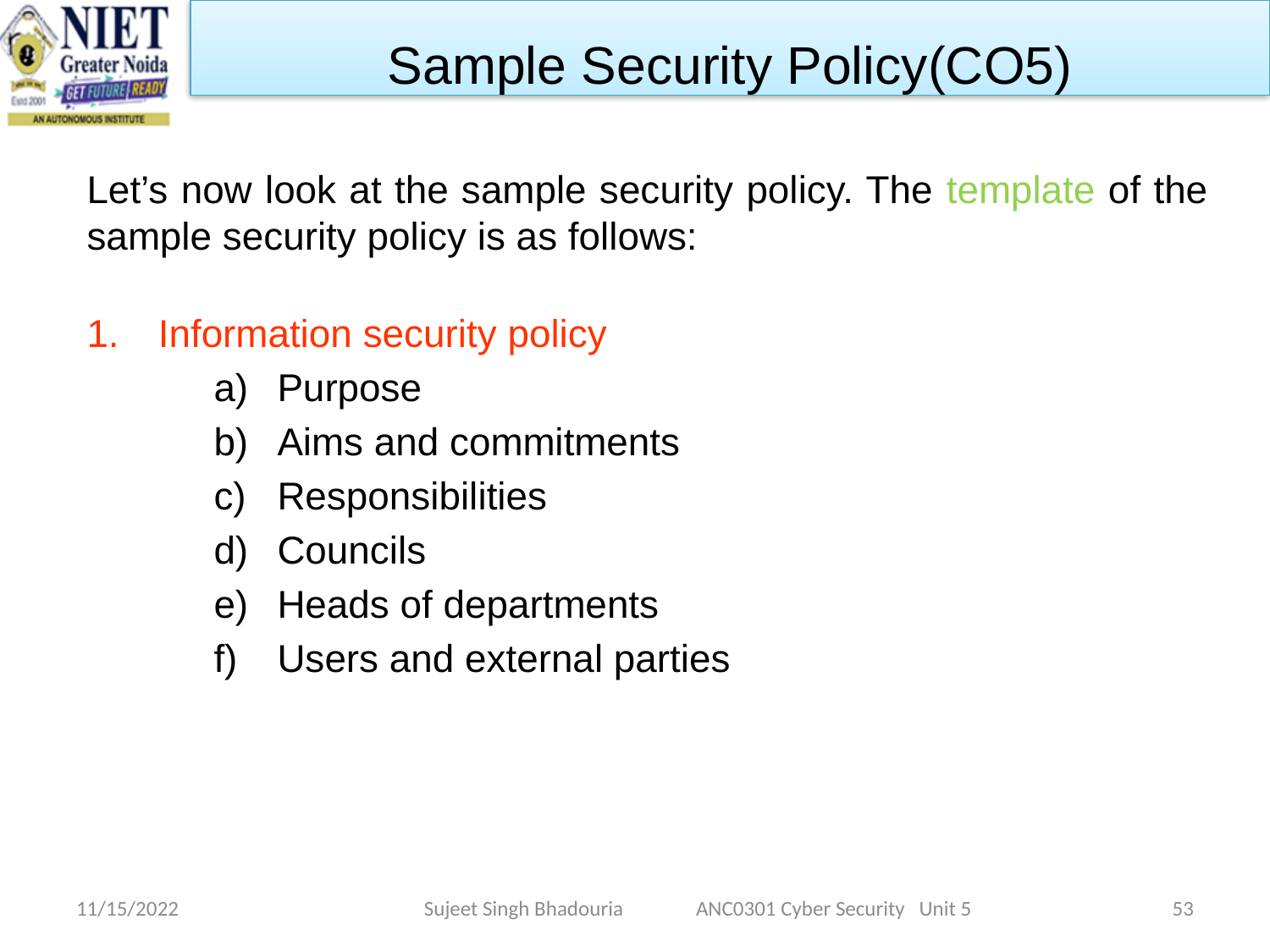

Sample Security Policy(CO5)
Let’s now look at the sample security policy. The template of the sample security policy is as follows:
Information security policy
Purpose
Aims and commitments
Responsibilities
Councils
Heads of departments
Users and external parties

11/15/2022
Sujeet Singh Bhadouria               ANC0301 Cyber Security   Unit 5
53